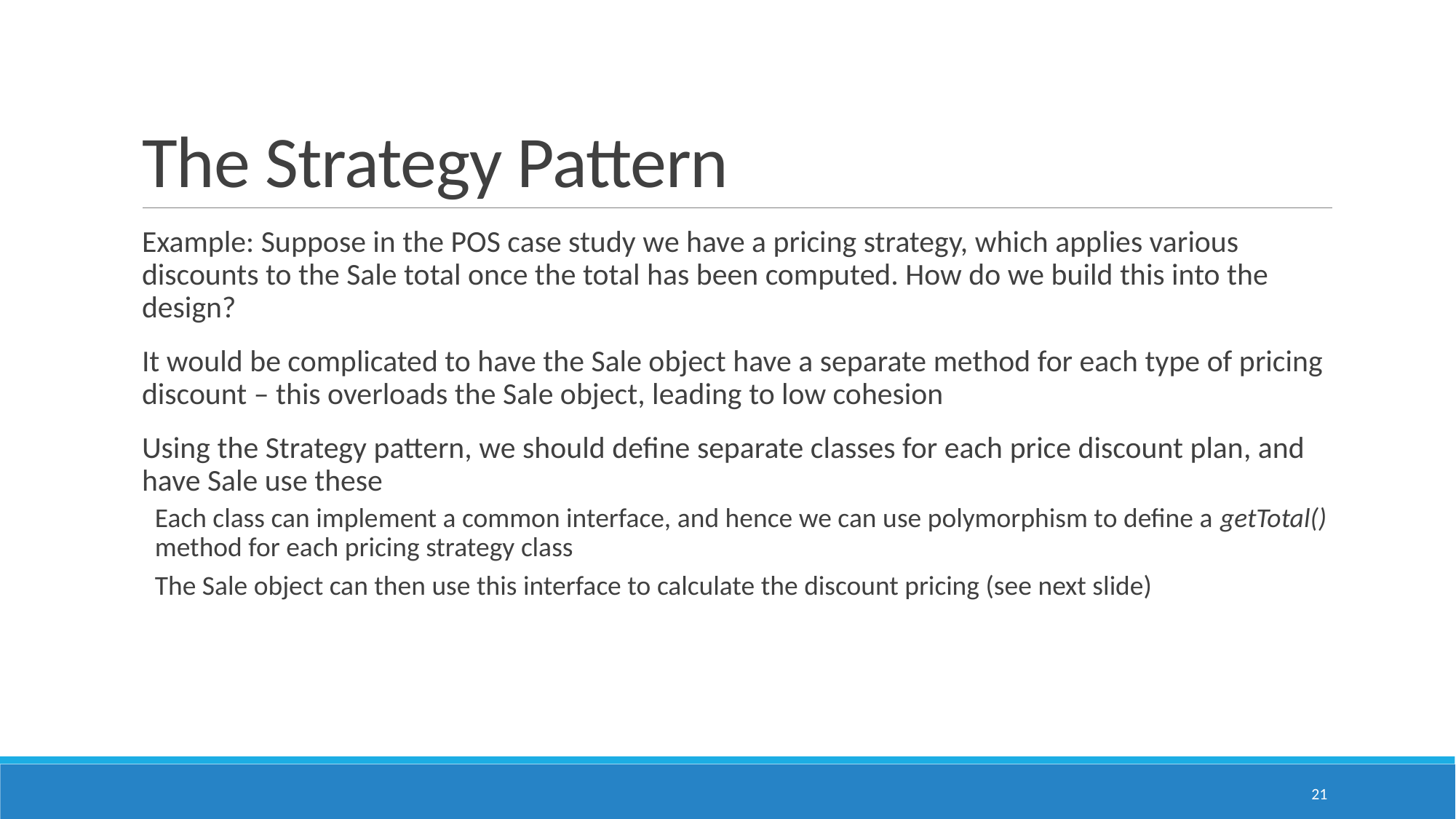

# The Strategy Pattern
Example: Suppose in the POS case study we have a pricing strategy, which applies various discounts to the Sale total once the total has been computed. How do we build this into the design?
It would be complicated to have the Sale object have a separate method for each type of pricing discount – this overloads the Sale object, leading to low cohesion
Using the Strategy pattern, we should define separate classes for each price discount plan, and have Sale use these
Each class can implement a common interface, and hence we can use polymorphism to define a getTotal() method for each pricing strategy class
The Sale object can then use this interface to calculate the discount pricing (see next slide)
21